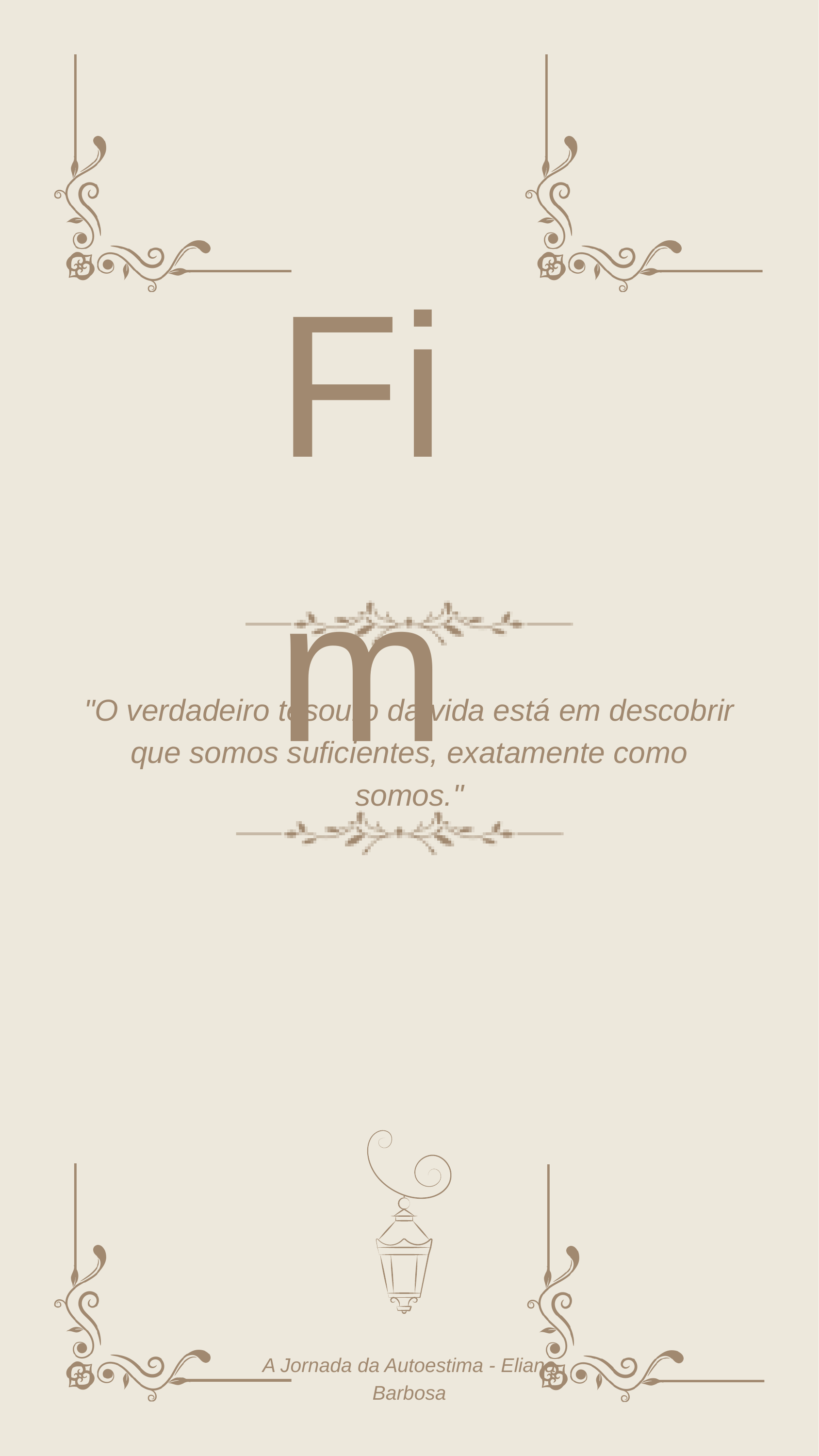

Fim

"O verdadeiro tesouro da vida está em descobrir que somos suficientes, exatamente como somos."

A Jornada da Autoestima - Eliana Barbosa